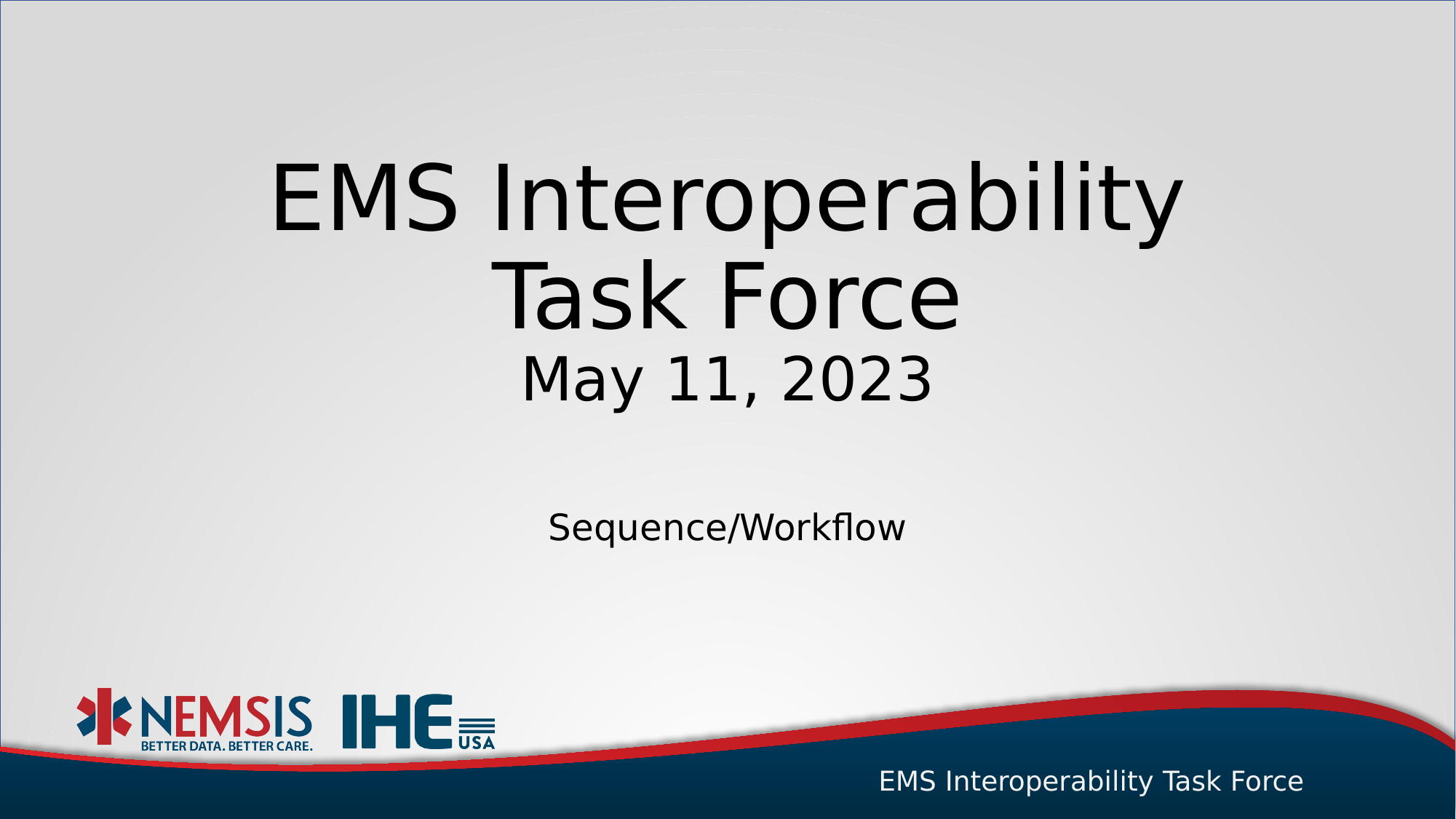

# EMS Interoperability Task Force May 11, 2023
Sequence/Workflow